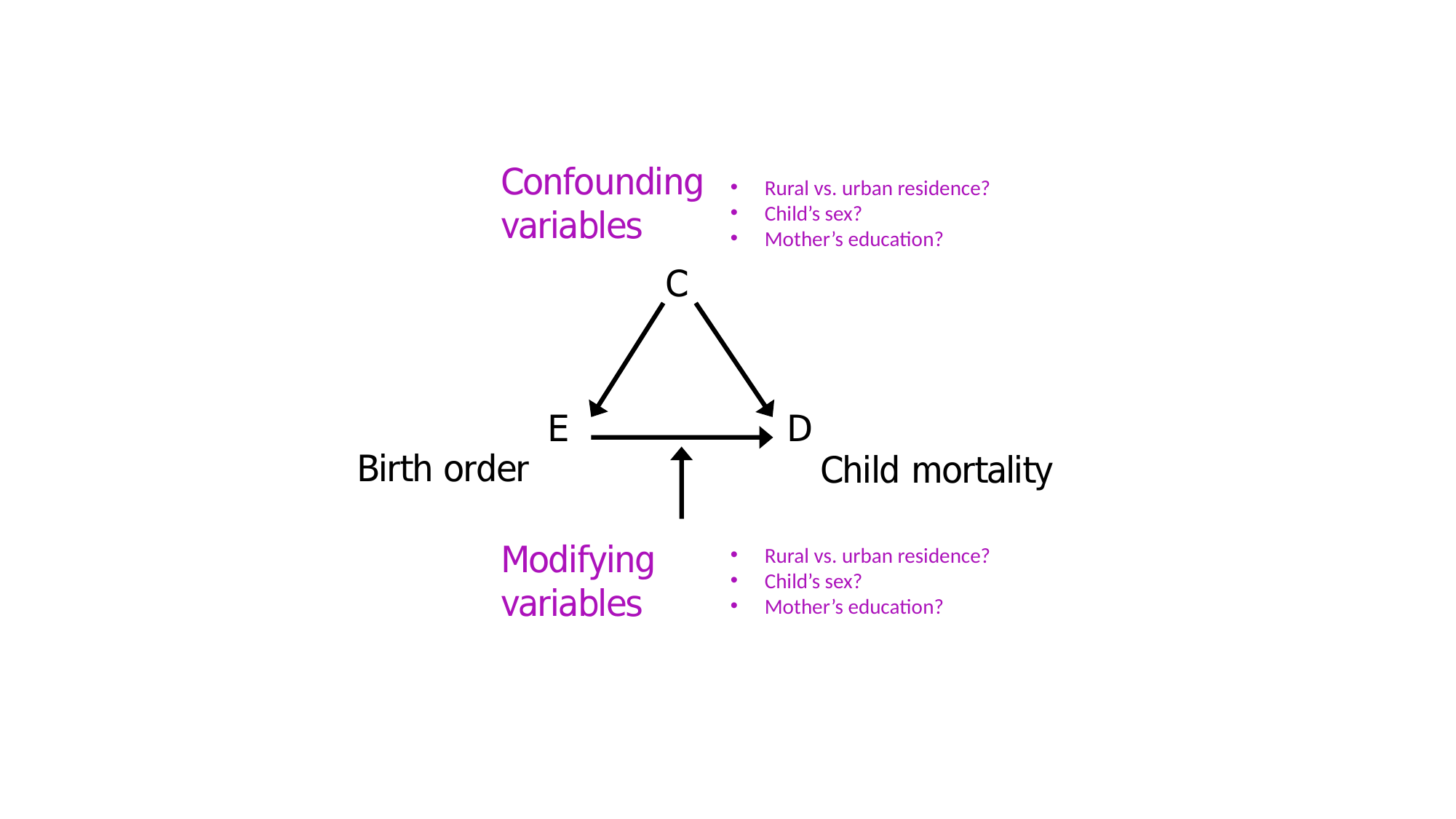

Confounding variables
Rural vs. urban residence?
Child’s sex?
Mother’s education?

C

D
E

Birth order
Child mortality

Modifying variables
Rural vs. urban residence?
Child’s sex?
Mother’s education?